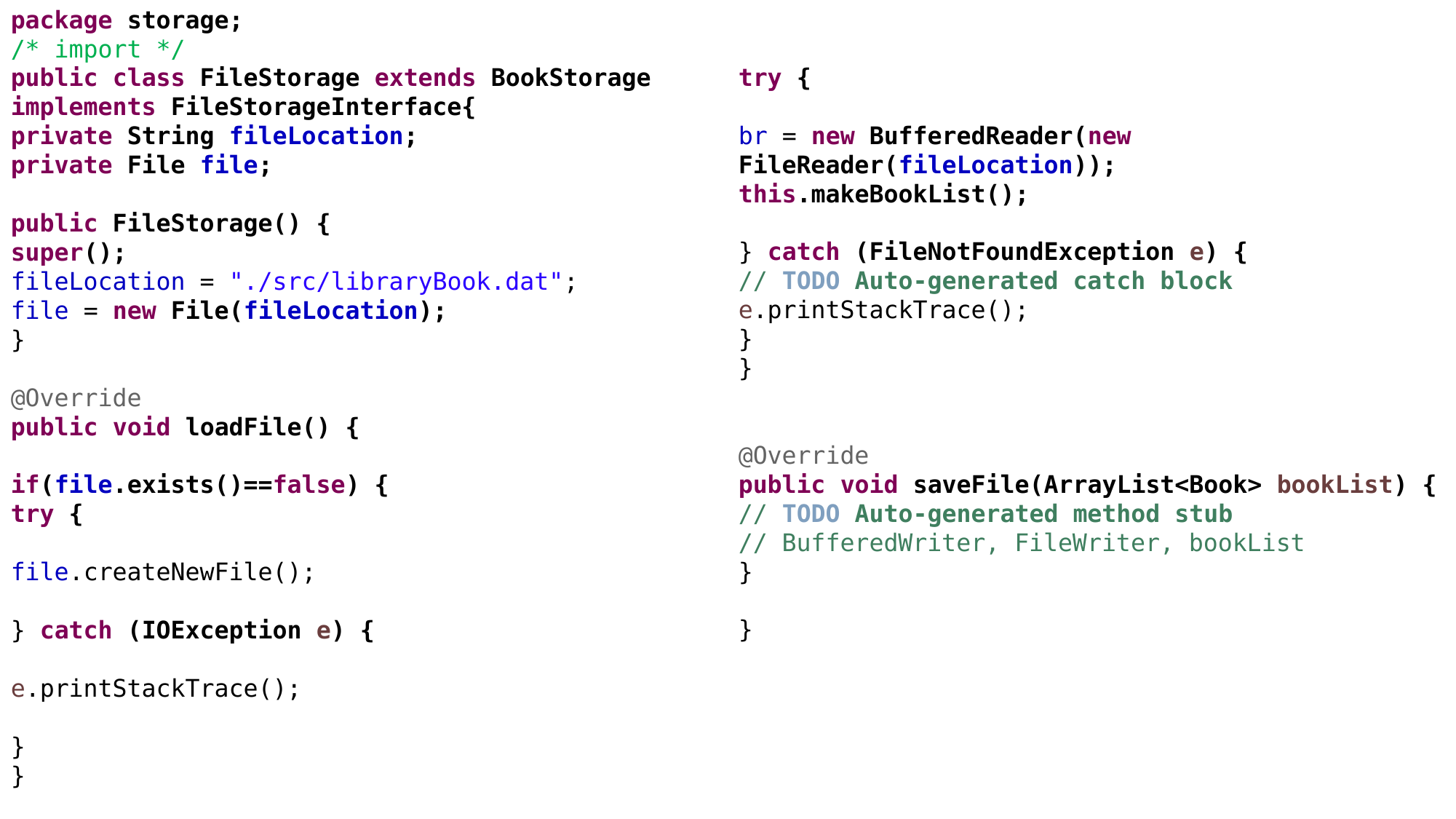

package storage;
/* import */
public class FileStorage extends BookStorage implements FileStorageInterface{
private String fileLocation;
private File file;

public FileStorage() {
super();
fileLocation = "./src/libraryBook.dat";
file = new File(fileLocation);
}

@Override
public void loadFile() {

if(file.exists()==false) {
try {

file.createNewFile();

} catch (IOException e) {

e.printStackTrace();

}
}
try {

br = new BufferedReader(new FileReader(fileLocation));
this.makeBookList();

} catch (FileNotFoundException e) {
// TODO Auto-generated catch block
e.printStackTrace();
}
}

@Override
public void saveFile(ArrayList<Book> bookList) {
// TODO Auto-generated method stub
// BufferedWriter, FileWriter, bookList
}

}